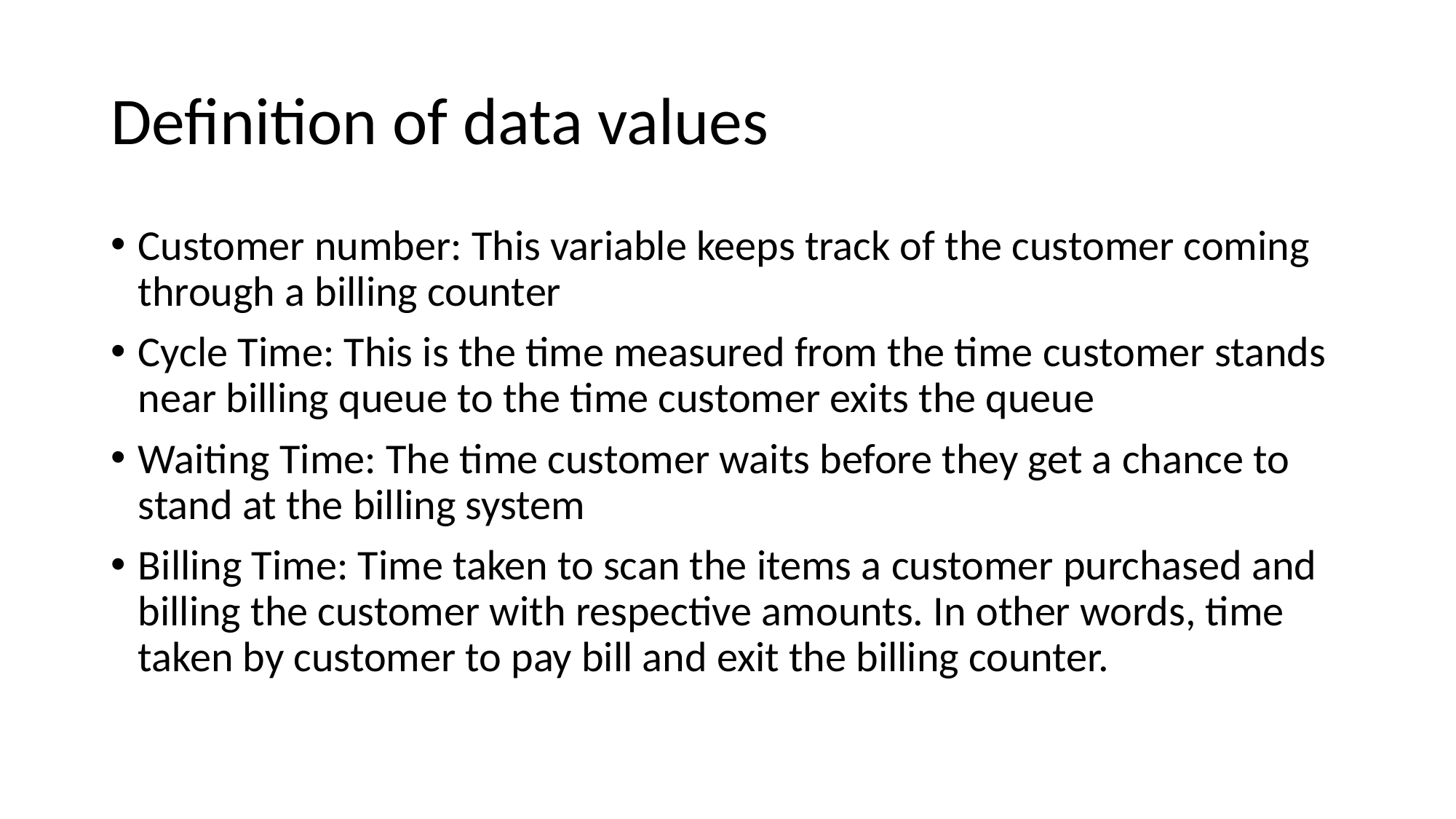

# Definition of data values
Customer number: This variable keeps track of the customer coming through a billing counter
Cycle Time: This is the time measured from the time customer stands near billing queue to the time customer exits the queue
Waiting Time: The time customer waits before they get a chance to stand at the billing system
Billing Time: Time taken to scan the items a customer purchased and billing the customer with respective amounts. In other words, time taken by customer to pay bill and exit the billing counter.